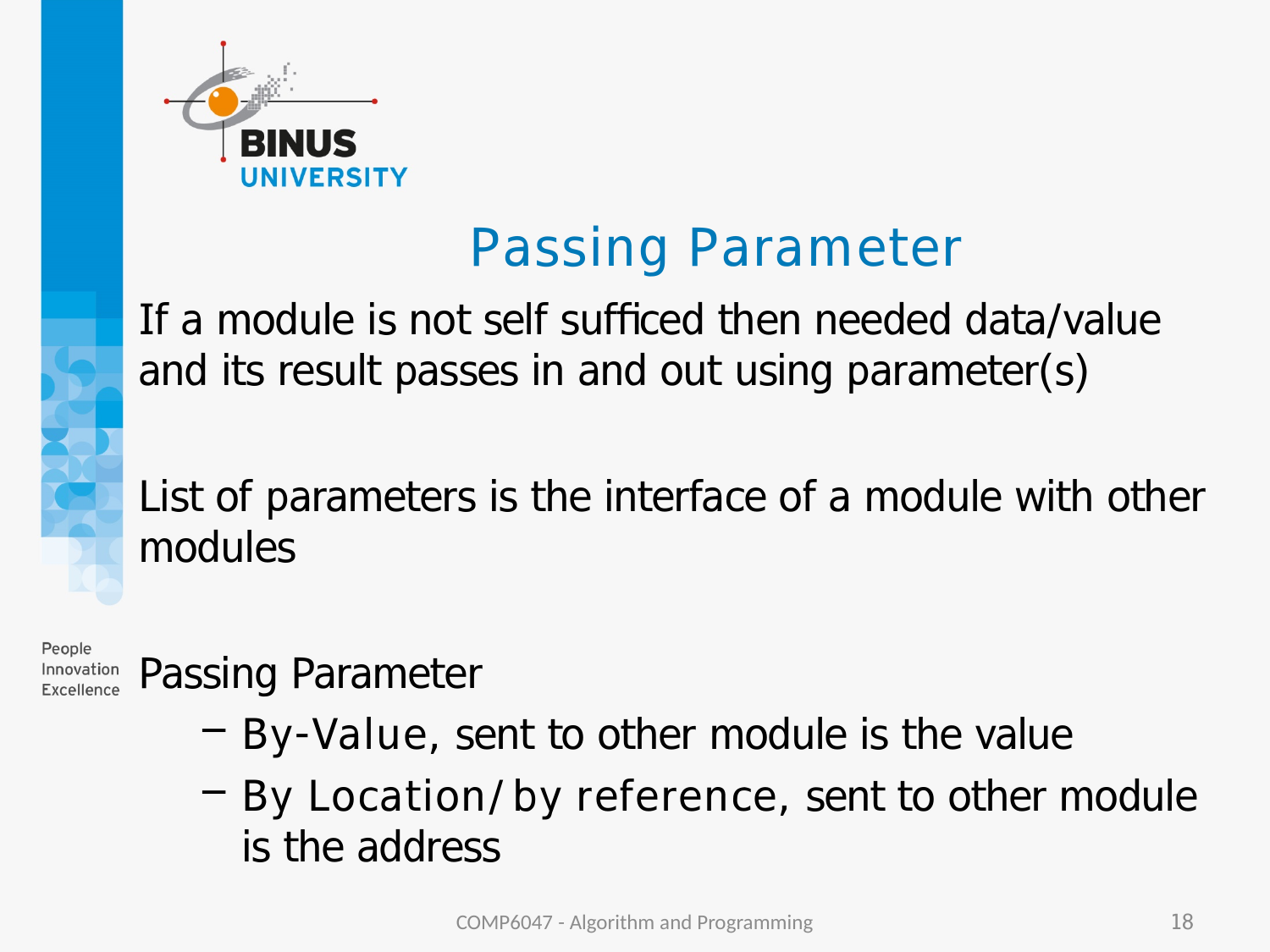

# Passing Parameter
If a module is not self sufficed then needed data/value and its result passes in and out using parameter(s)

List of parameters is the interface of a module with other modules

Passing Parameter
By-Value, sent to other module is the value
By Location/by reference, sent to other module is the address
COMP6047 - Algorithm and Programming
18